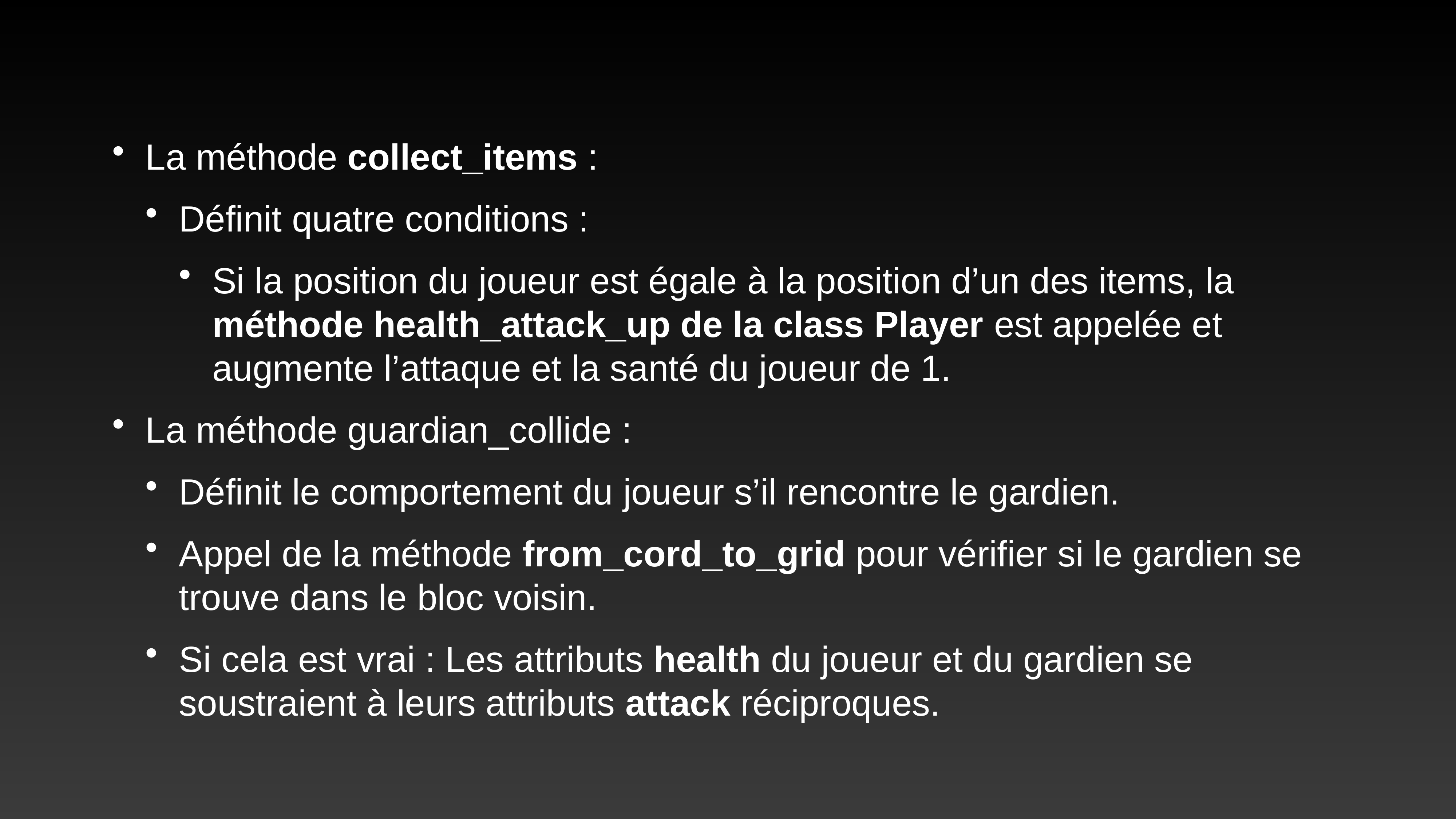

La méthode collect_items :
Définit quatre conditions :
Si la position du joueur est égale à la position d’un des items, la méthode health_attack_up de la class Player est appelée et augmente l’attaque et la santé du joueur de 1.
La méthode guardian_collide :
Définit le comportement du joueur s’il rencontre le gardien.
Appel de la méthode from_cord_to_grid pour vérifier si le gardien se trouve dans le bloc voisin.
Si cela est vrai : Les attributs health du joueur et du gardien se soustraient à leurs attributs attack réciproques.